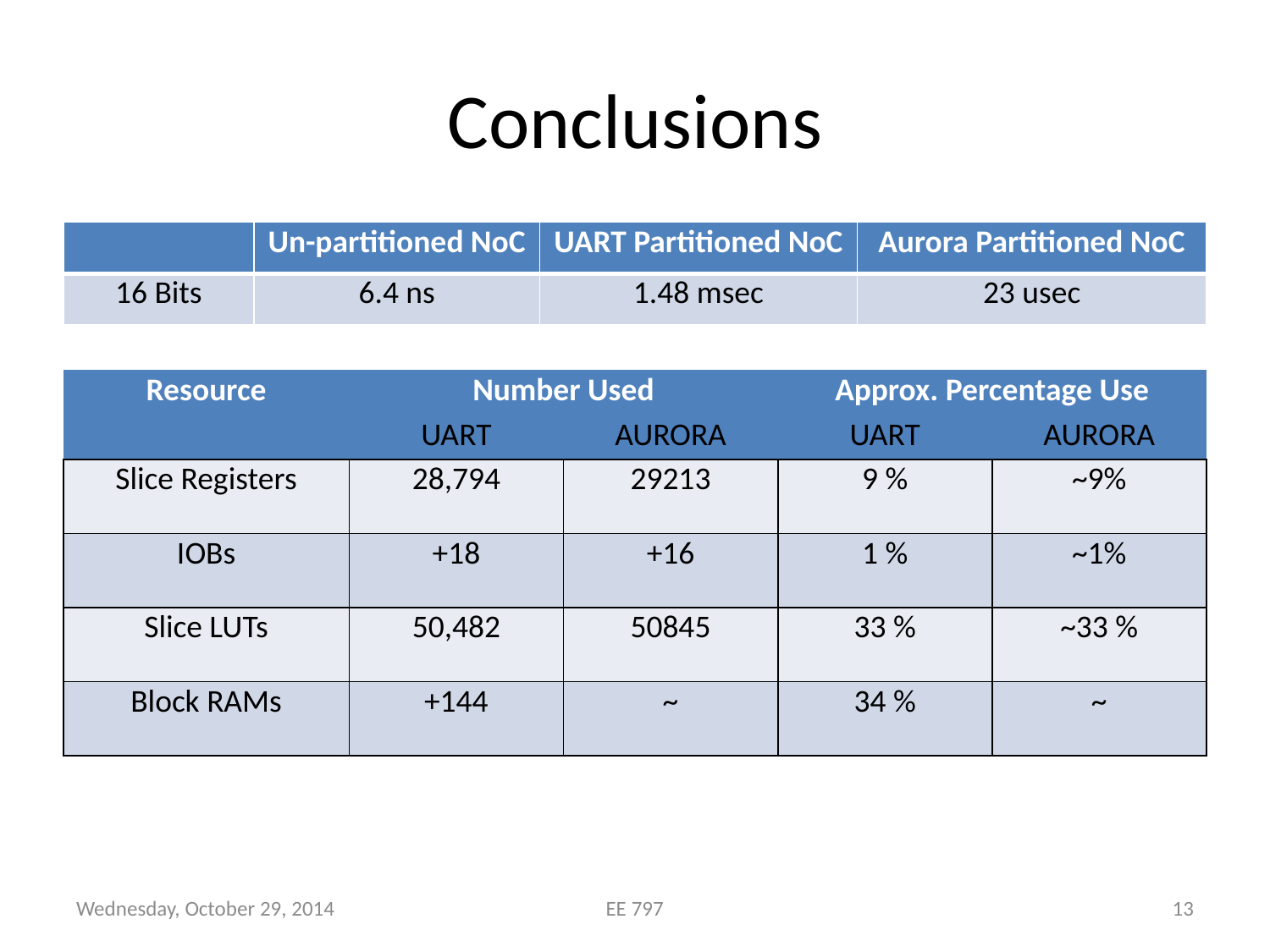

# Conclusions
|  | Un-partitioned NoC | UART Partitioned NoC | Aurora Partitioned NoC |
| --- | --- | --- | --- |
| 16 Bits | 6.4 ns | 1.48 msec | 23 usec |
| Resource | Number Used |  | Approx. Percentage Use |  |
| --- | --- | --- | --- | --- |
|  | UART | AURORA | UART | AURORA |
| Slice Registers | 28,794 | 29213 | 9 % | ~9% |
| IOBs | +18 | +16 | 1 % | ~1% |
| Slice LUTs | 50,482 | 50845 | 33 % | ~33 % |
| Block RAMs | +144 | ~ | 34 % | ~ |
Wednesday, October 29, 2014
EE 797
13